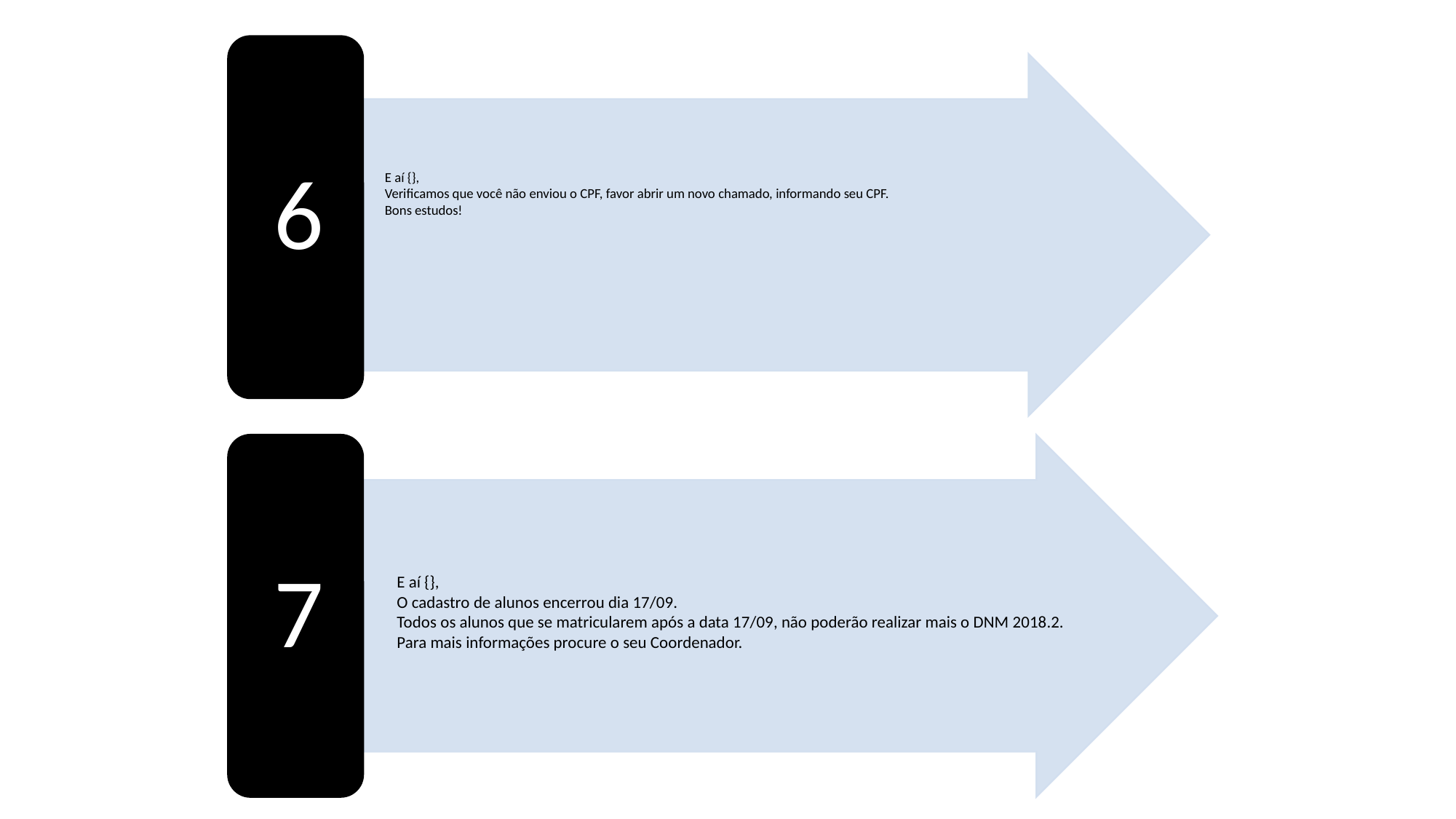

6

7
E aí {},
Verificamos que você não enviou o CPF, favor abrir um novo chamado, informando seu CPF.
Bons estudos!
E aí {},
O cadastro de alunos encerrou dia 17/09.
Todos os alunos que se matricularem após a data 17/09, não poderão realizar mais o DNM 2018.2.
Para mais informações procure o seu Coordenador.